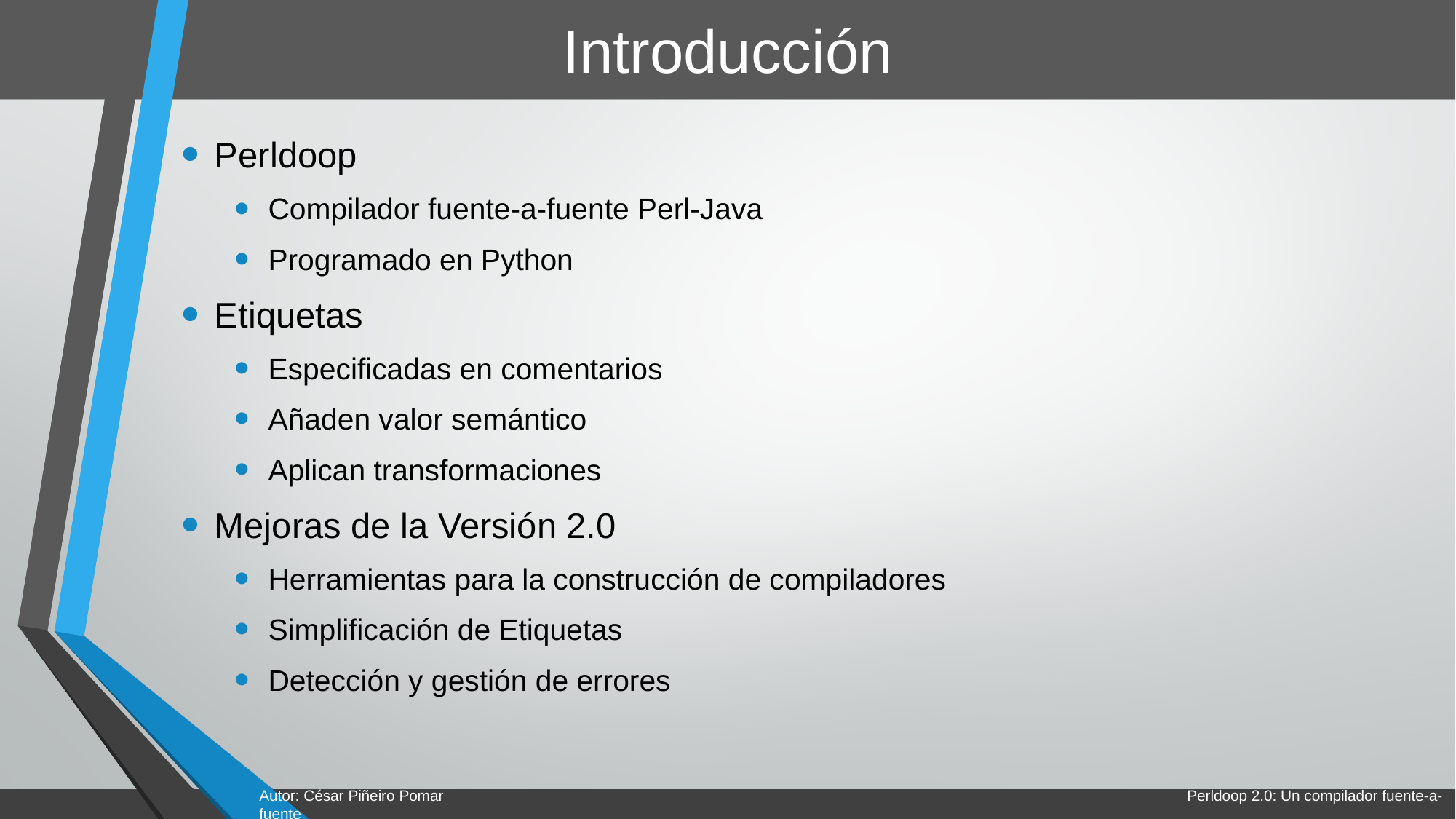

# Introducción
Perldoop
Compilador fuente-a-fuente Perl-Java
Programado en Python
Etiquetas
Especificadas en comentarios
Añaden valor semántico
Aplican transformaciones
Mejoras de la Versión 2.0
Herramientas para la construcción de compiladores
Simplificación de Etiquetas
Detección y gestión de errores
Autor: César Piñeiro Pomar                                                                                                                                                                                  Perldoop 2.0: Un compilador fuente-a-fuente